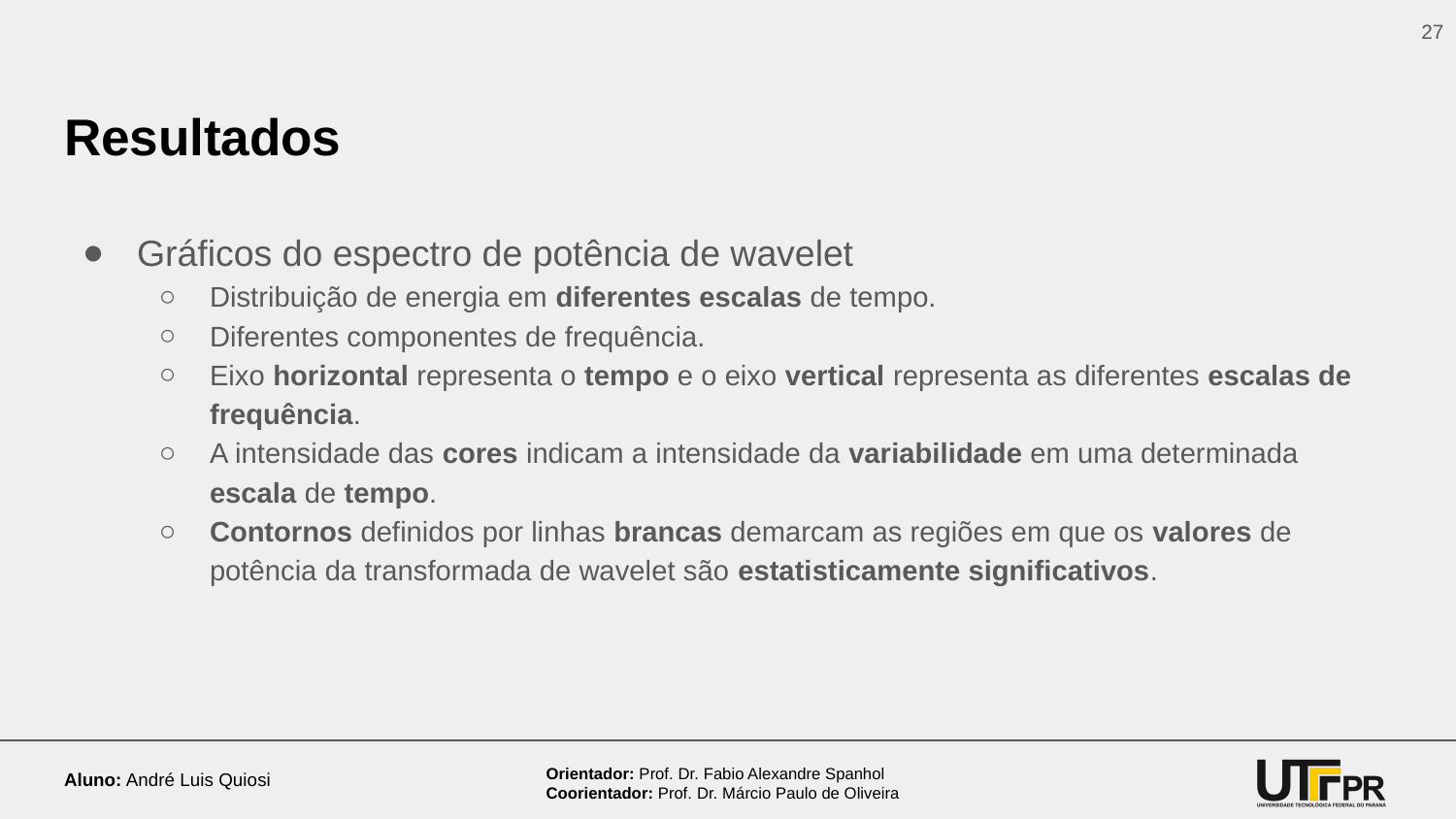

27
# Resultados
Gráficos do espectro de potência de wavelet
Distribuição de energia em diferentes escalas de tempo.
Diferentes componentes de frequência.
Eixo horizontal representa o tempo e o eixo vertical representa as diferentes escalas de frequência.
A intensidade das cores indicam a intensidade da variabilidade em uma determinada escala de tempo.
Contornos definidos por linhas brancas demarcam as regiões em que os valores de potência da transformada de wavelet são estatisticamente significativos.